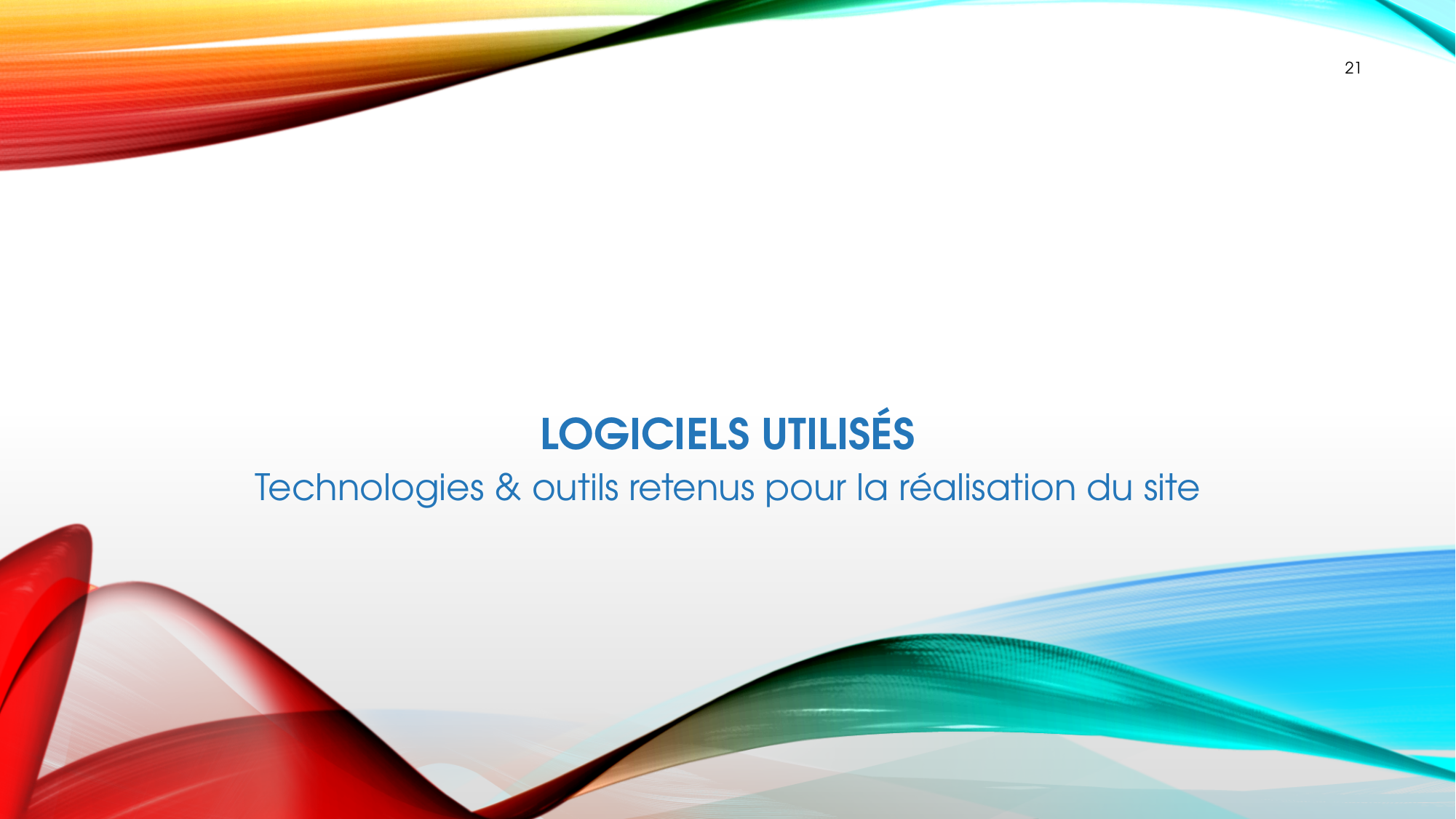

21
# Logiciels utilisés
Technologies & outils retenus pour la réalisation du site